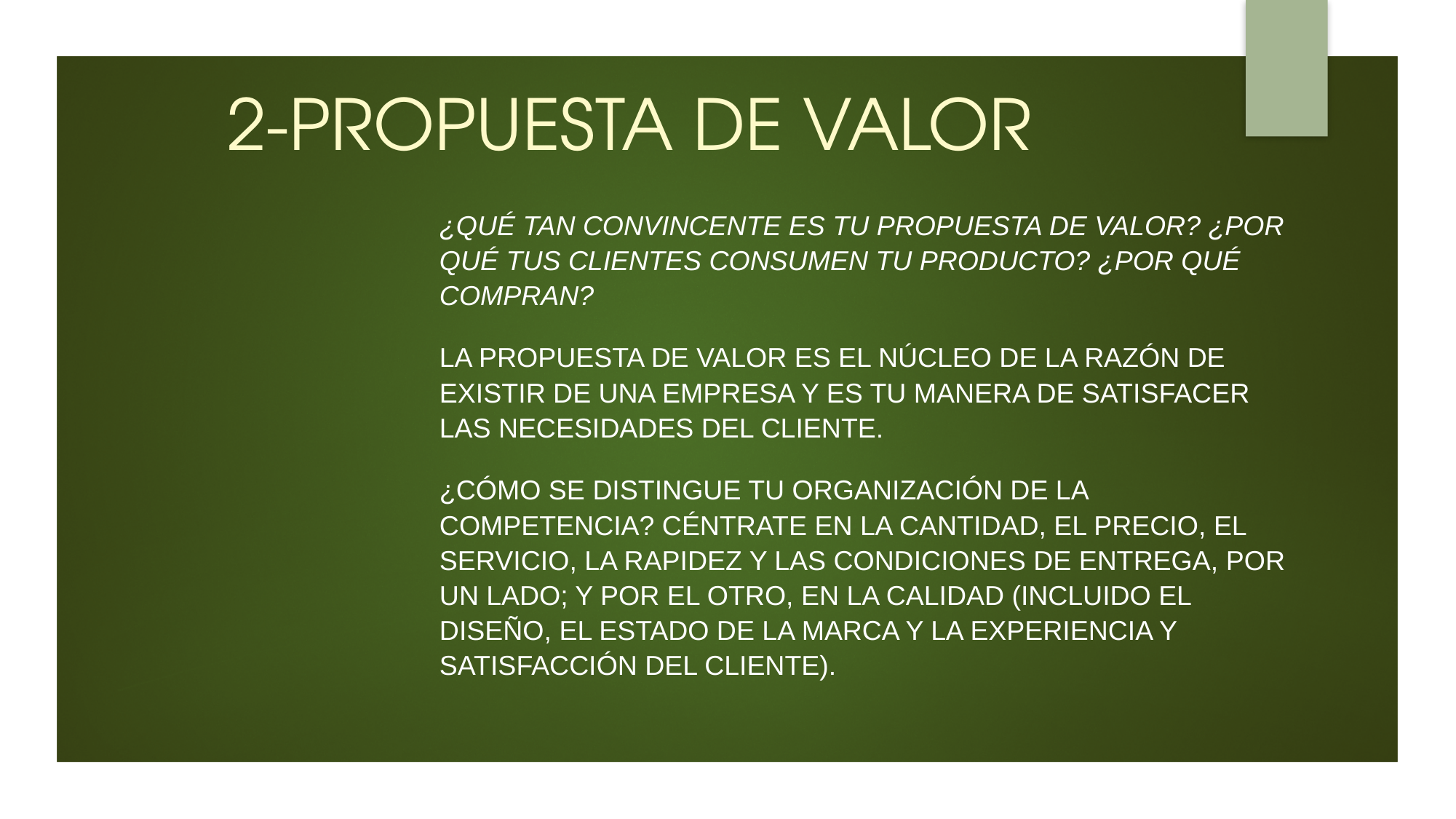

# 2-PROPUESTA DE VALOR
¿Qué tan convincente es tu propuesta de valor? ¿Por qué tus clientes consumen tu producto? ¿Por qué compran?
La propuesta de valor es el núcleo de la razón de existir de una empresa y es tu manera de satisfacer las necesidades del cliente.
¿Cómo se distingue tu organización de la competencia? Céntrate en la cantidad, el precio, el servicio, la rapidez y las condiciones de entrega, por un lado; y por el otro, en la calidad (incluido el diseño, el estado de la marca y la experiencia y satisfacción del cliente).